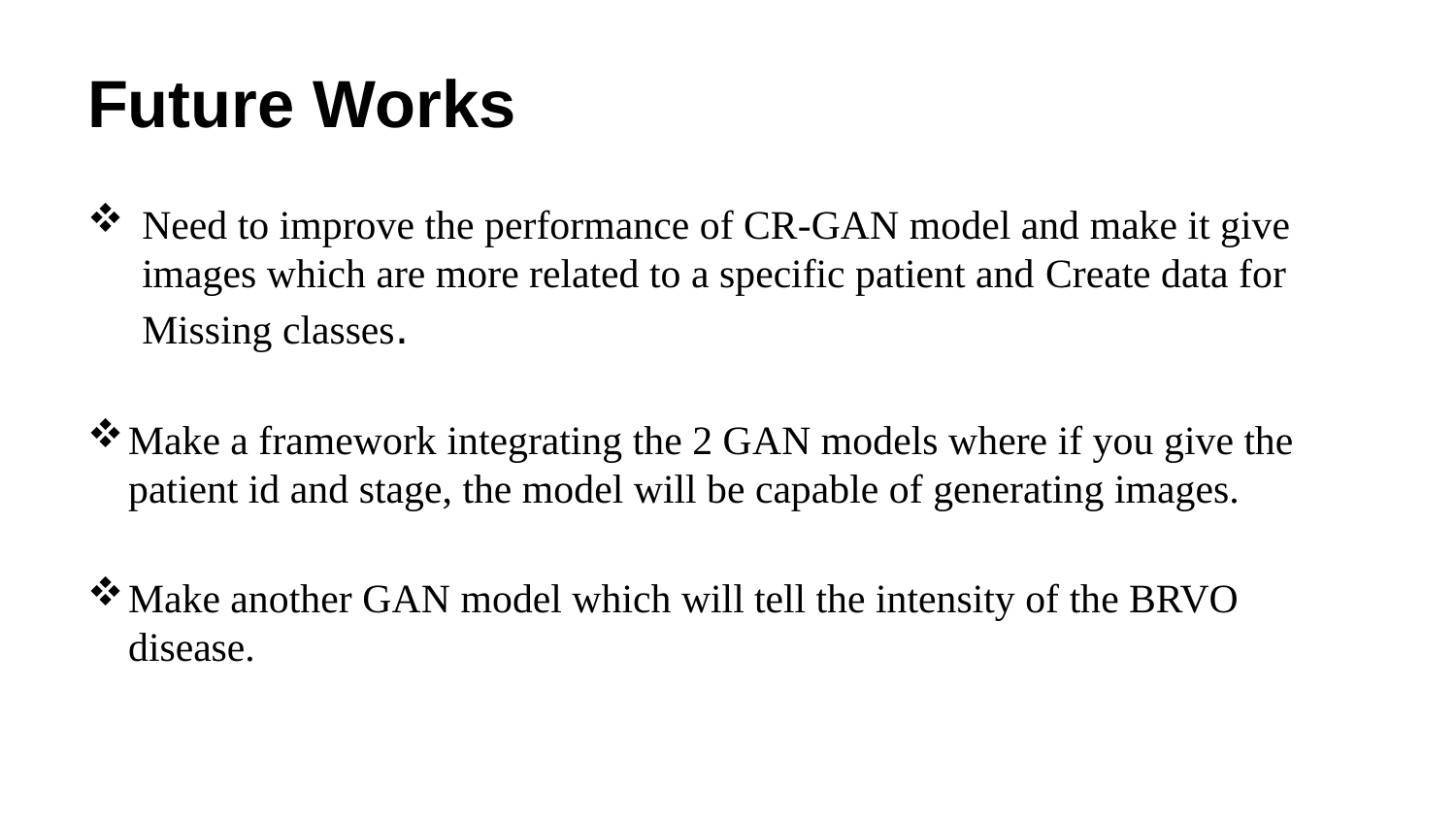

# Future Works
Need to improve the performance of CR-GAN model and make it give images which are more related to a specific patient and Create data for Missing classes.

Make a framework integrating the 2 GAN models where if you give the patient id and stage, the model will be capable of generating images.

Make another GAN model which will tell the intensity of the BRVO disease.